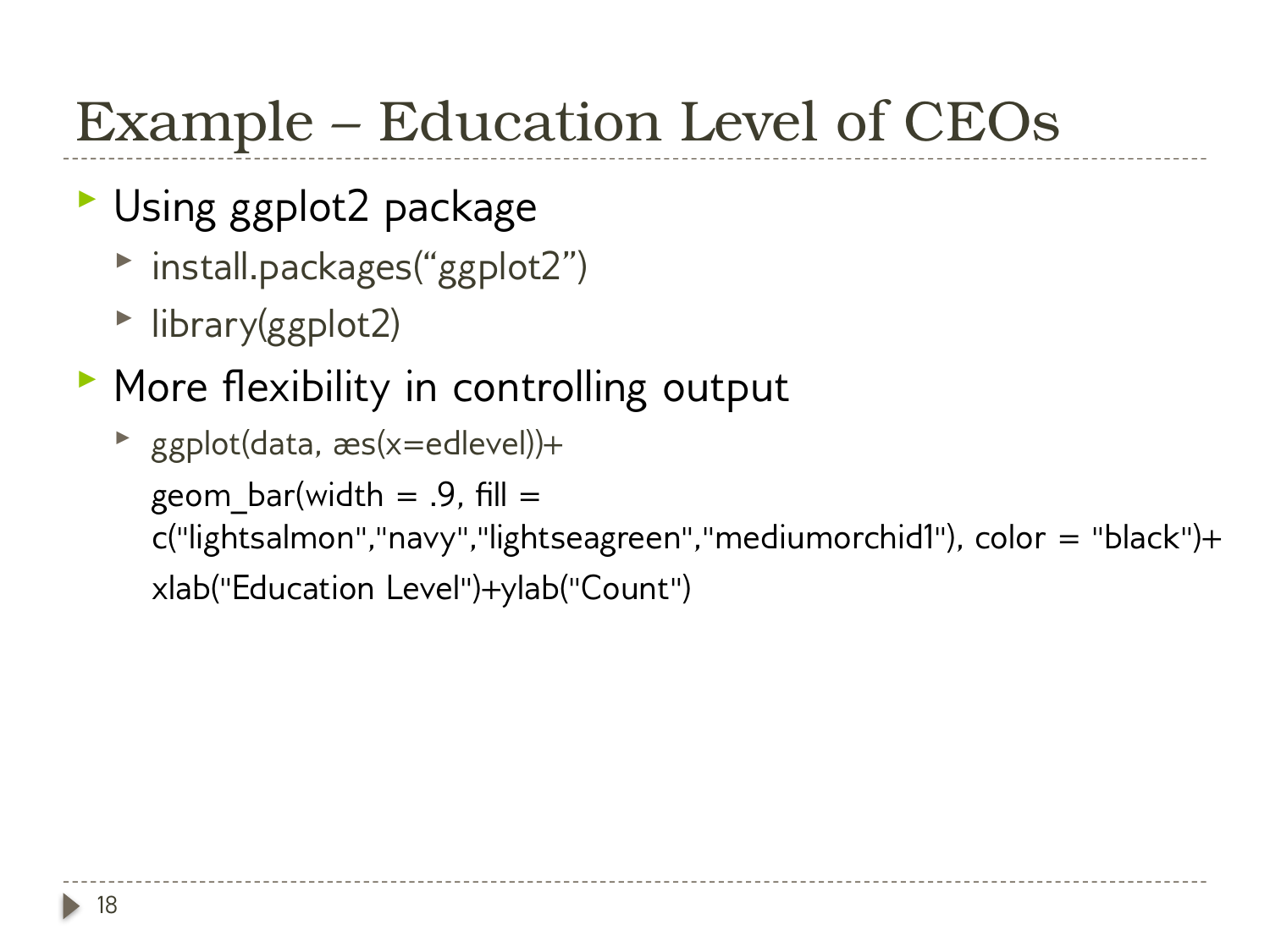

# Example – Education Level of CEOs
Using ggplot2 package
install.packages(“ggplot2”)
library(ggplot2)
More flexibility in controlling output
ggplot(data, aes(x=edlevel))+
geom_bar(width = .9, fill = c("lightsalmon","navy","lightseagreen","mediumorchid1"), color = "black")+
xlab("Education Level")+ylab("Count")
18